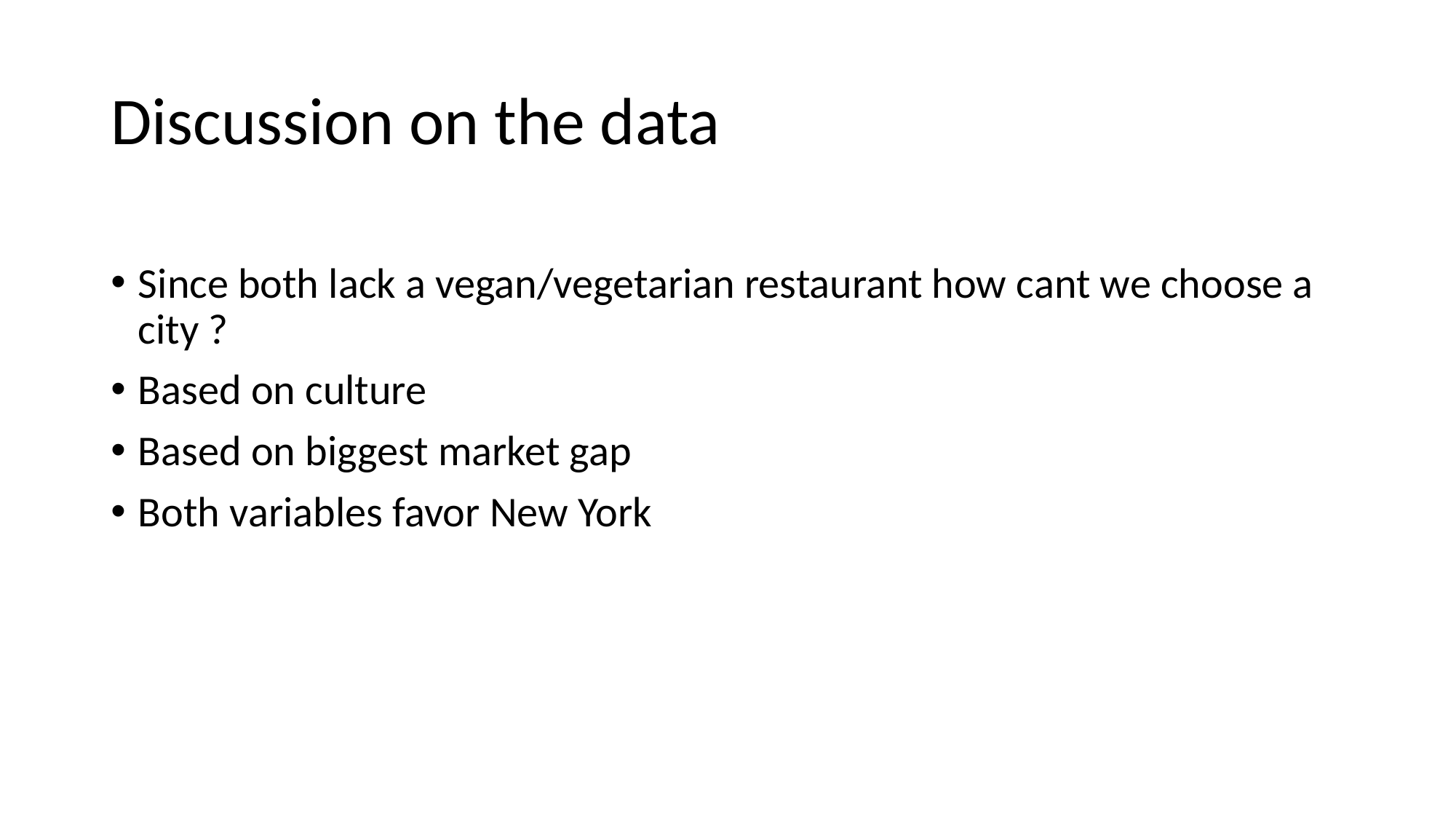

# Discussion on the data
Since both lack a vegan/vegetarian restaurant how cant we choose a city ?
Based on culture
Based on biggest market gap
Both variables favor New York